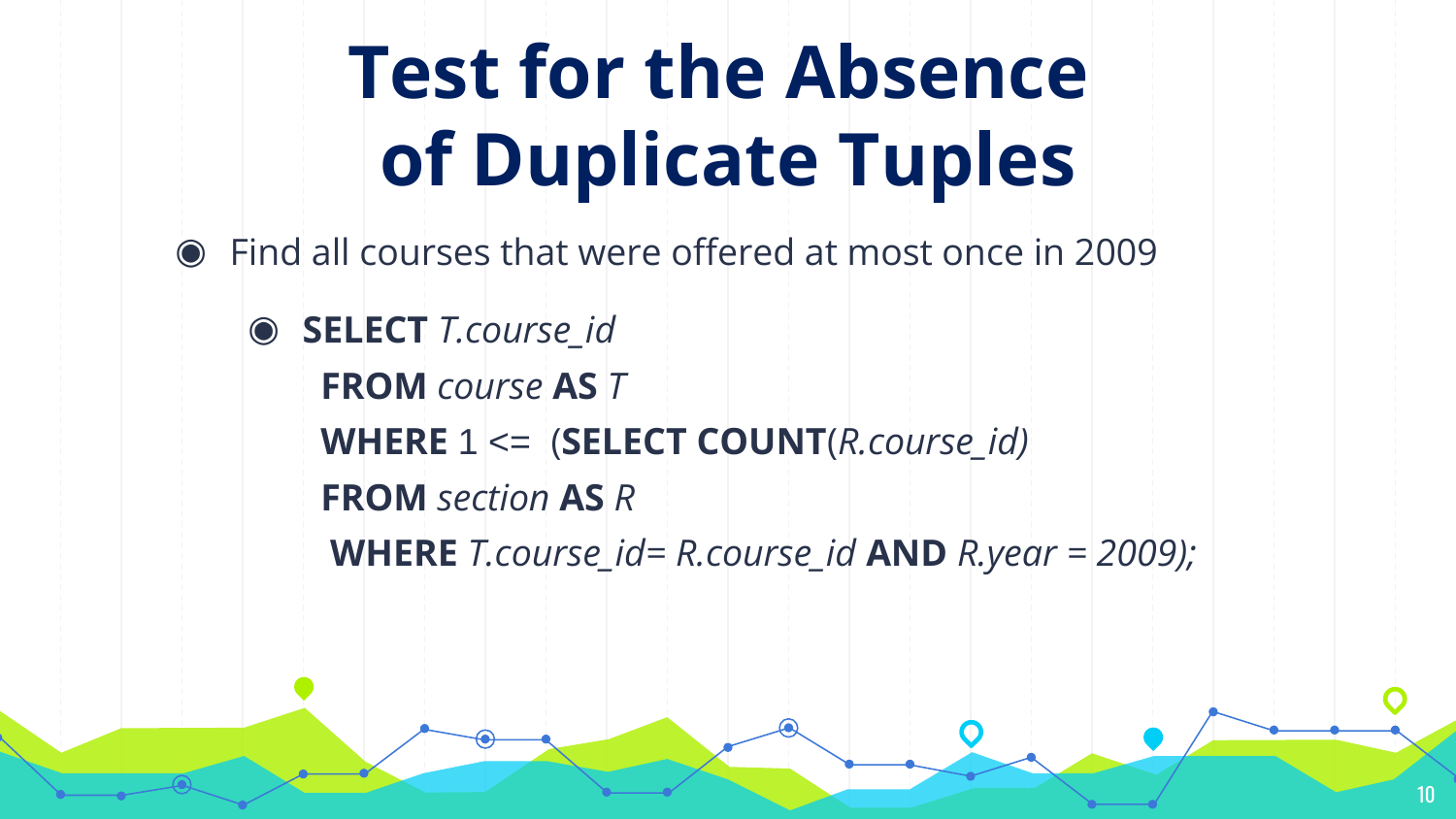

# Test for the Absence of Duplicate Tuples
Find all courses that were offered at most once in 2009

SELECT T.course_id
	FROM course AS T
	WHERE 1 <=  (SELECT COUNT(R.course_id)
	FROM section AS R
	 WHERE T.course_id= R.course_id AND R.year = 2009);
10